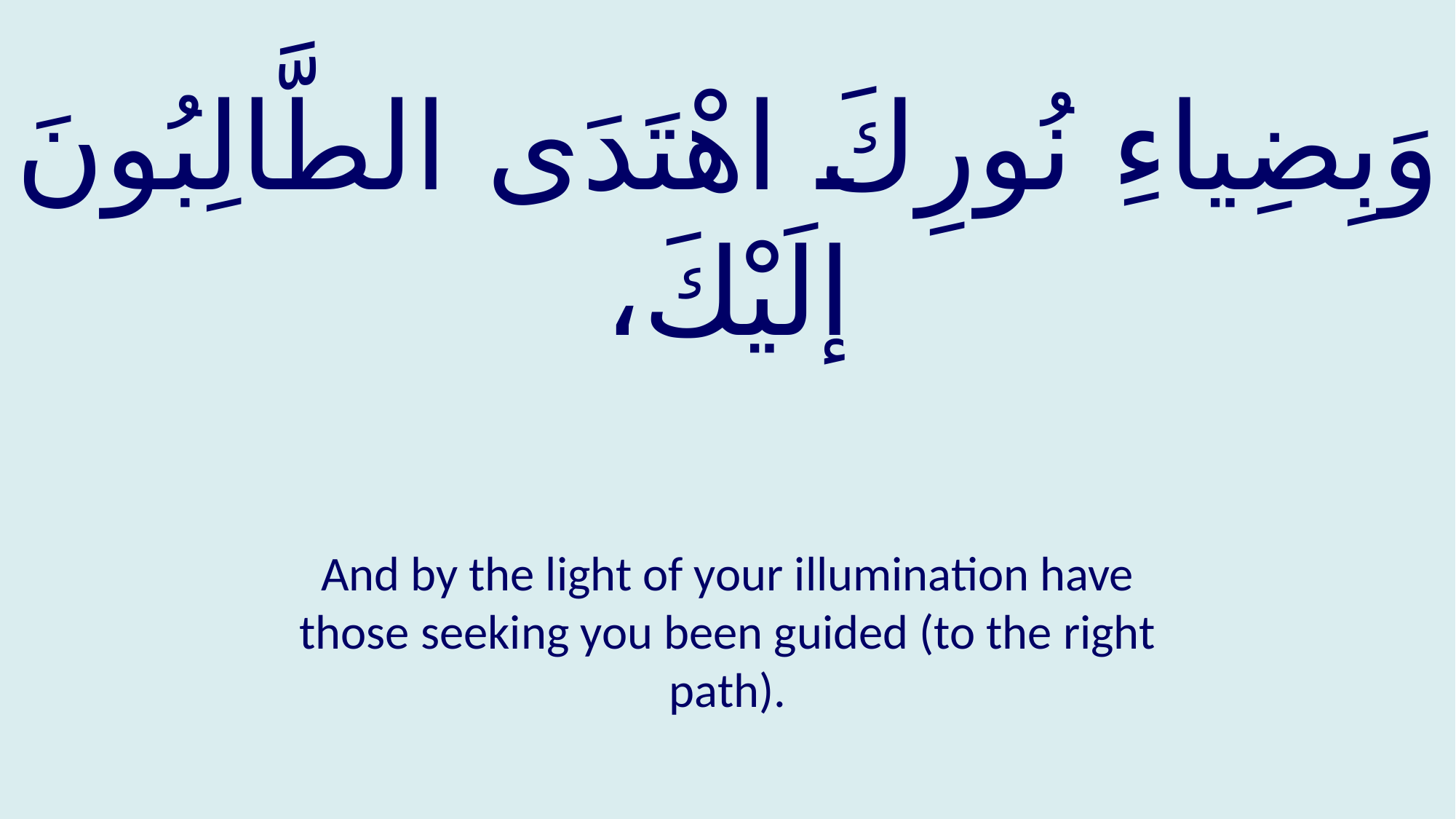

# وَبِضِياءِ نُورِكَ اهْتَدَى الطَّالِبُونَ إلَيْكَ،
And by the light of your illumination have those seeking you been guided (to the right path).